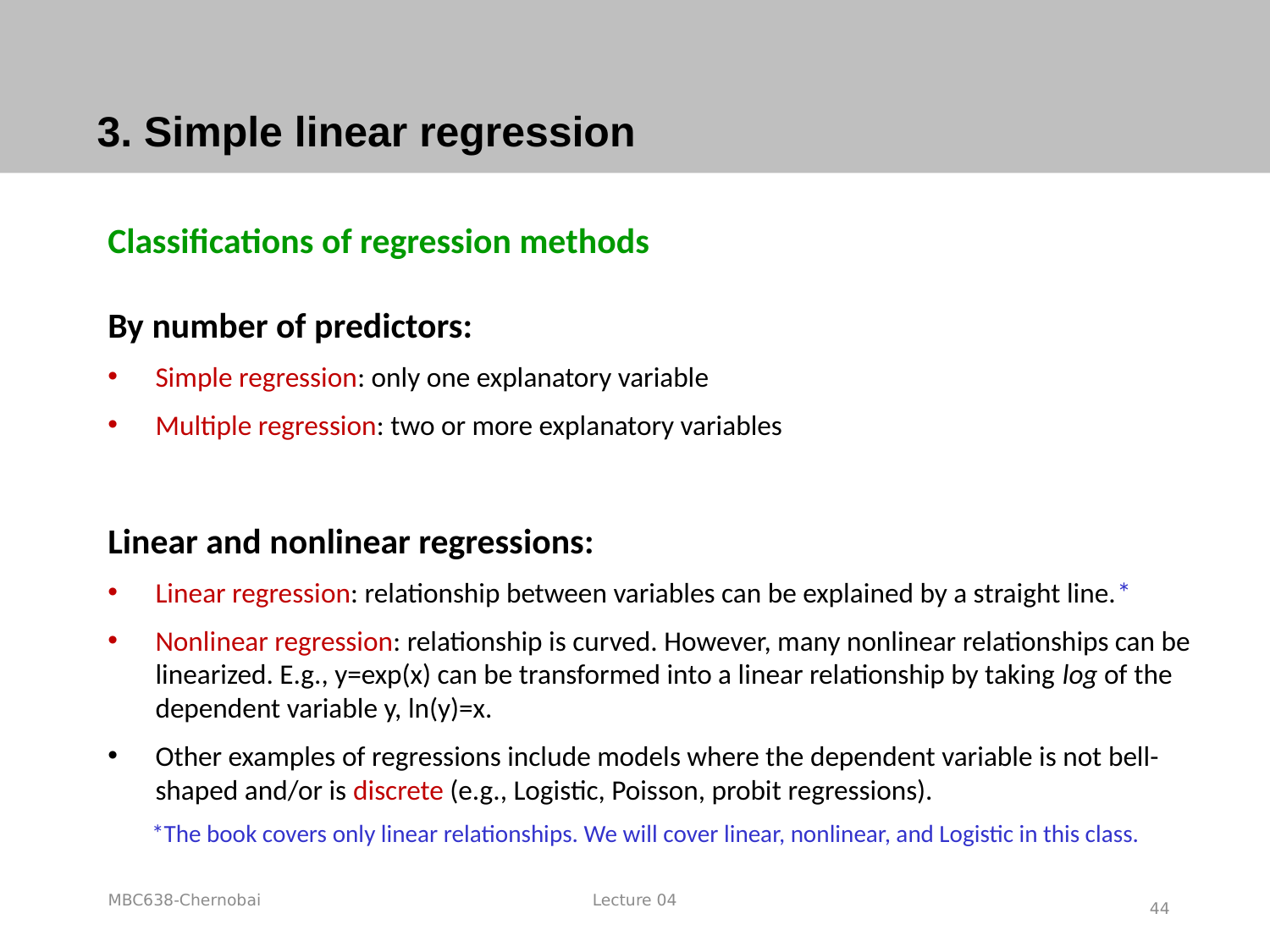

# 3. Simple linear regression
Classifications of regression methods
By number of predictors:
Simple regression: only one explanatory variable
Multiple regression: two or more explanatory variables

Linear and nonlinear regressions:
Linear regression: relationship between variables can be explained by a straight line.*
Nonlinear regression: relationship is curved. However, many nonlinear relationships can be linearized. E.g., y=exp(x) can be transformed into a linear relationship by taking log of the dependent variable y, ln(y)=x.
Other examples of regressions include models where the dependent variable is not bell-shaped and/or is discrete (e.g., Logistic, Poisson, probit regressions).
        *The book covers only linear relationships. We will cover linear, nonlinear, and Logistic in this class.
MBC638-Chernobai
Lecture 04
44